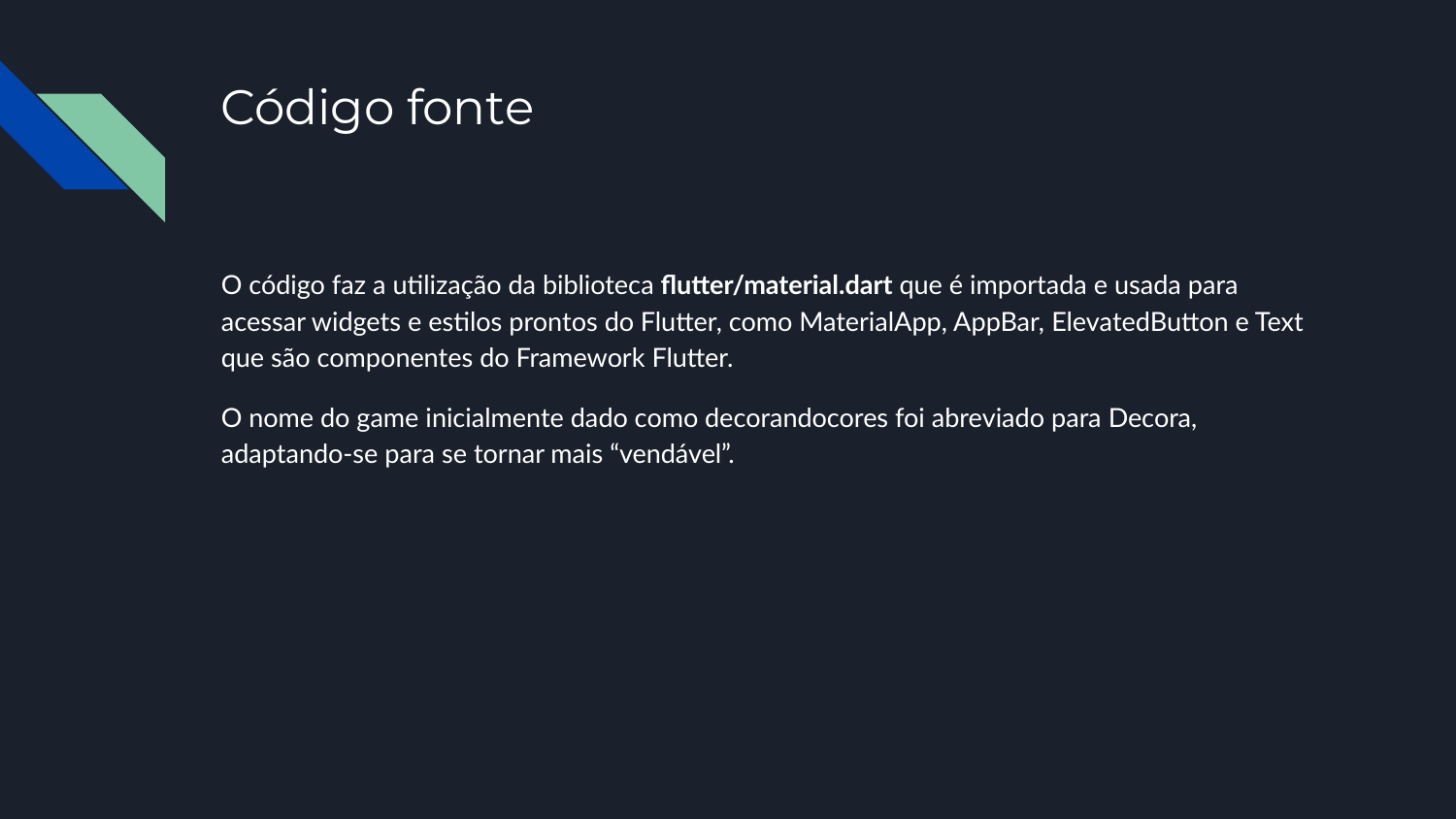

# Código fonte
O código faz a utilização da biblioteca flutter/material.dart que é importada e usada para acessar widgets e estilos prontos do Flutter, como MaterialApp, AppBar, ElevatedButton e Text que são componentes do Framework Flutter.
O nome do game inicialmente dado como decorandocores foi abreviado para Decora, adaptando-se para se tornar mais “vendável”.